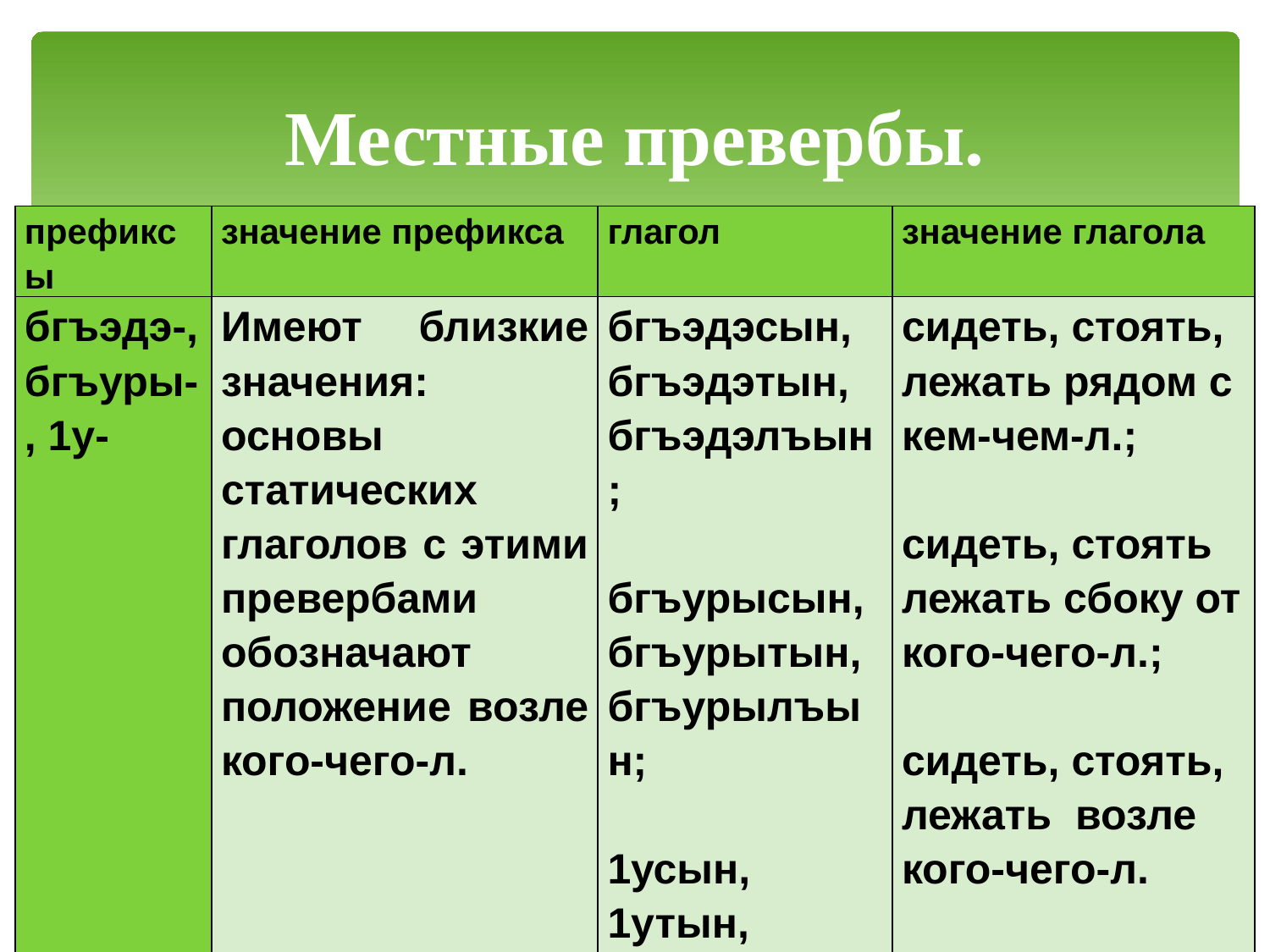

# Местные превербы.
| префиксы | значение префикса | глагол | значение глагола |
| --- | --- | --- | --- |
| бгъэдэ-, бгъуры-, 1у- | Имеют близкие значения: основы статических глаголов с этими превербами обозначают положение возле кого-чего-л. | бгъэдэсын, бгъэдэтын, бгъэдэлъын; бгъурысын, бгъурытын, бгъурылъын; 1усын, 1утын, 1улъын | сидеть, стоять, лежать рядом с кем-чем-л.; сидеть, стоять лежать сбоку от кого-чего-л.; сидеть, стоять, лежать возле кого-чего-л. |